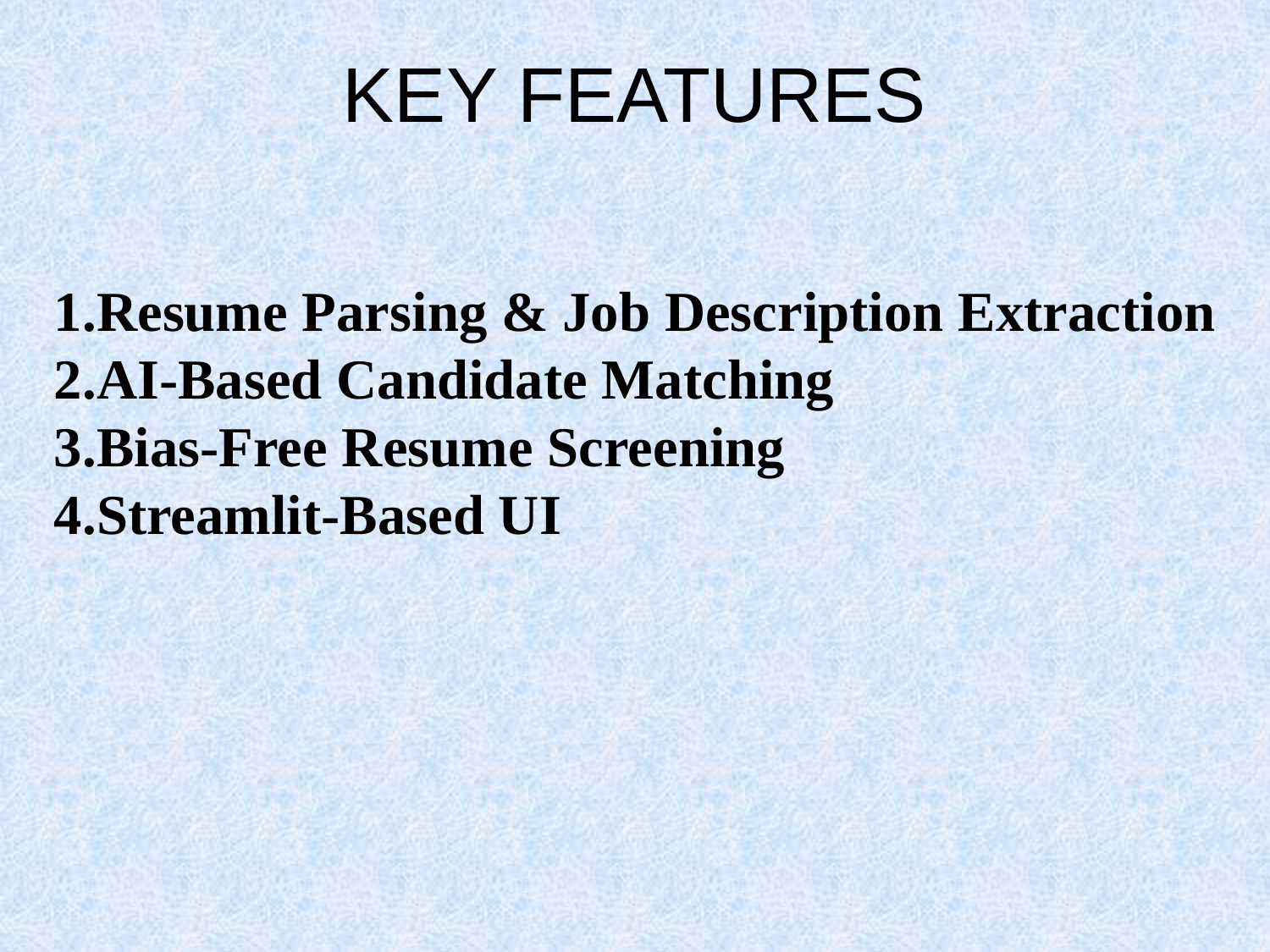

# KEY FEATURES
1.Resume Parsing & Job Description Extraction
2.AI-Based Candidate Matching
3.Bias-Free Resume Screening
4.Streamlit-Based UI